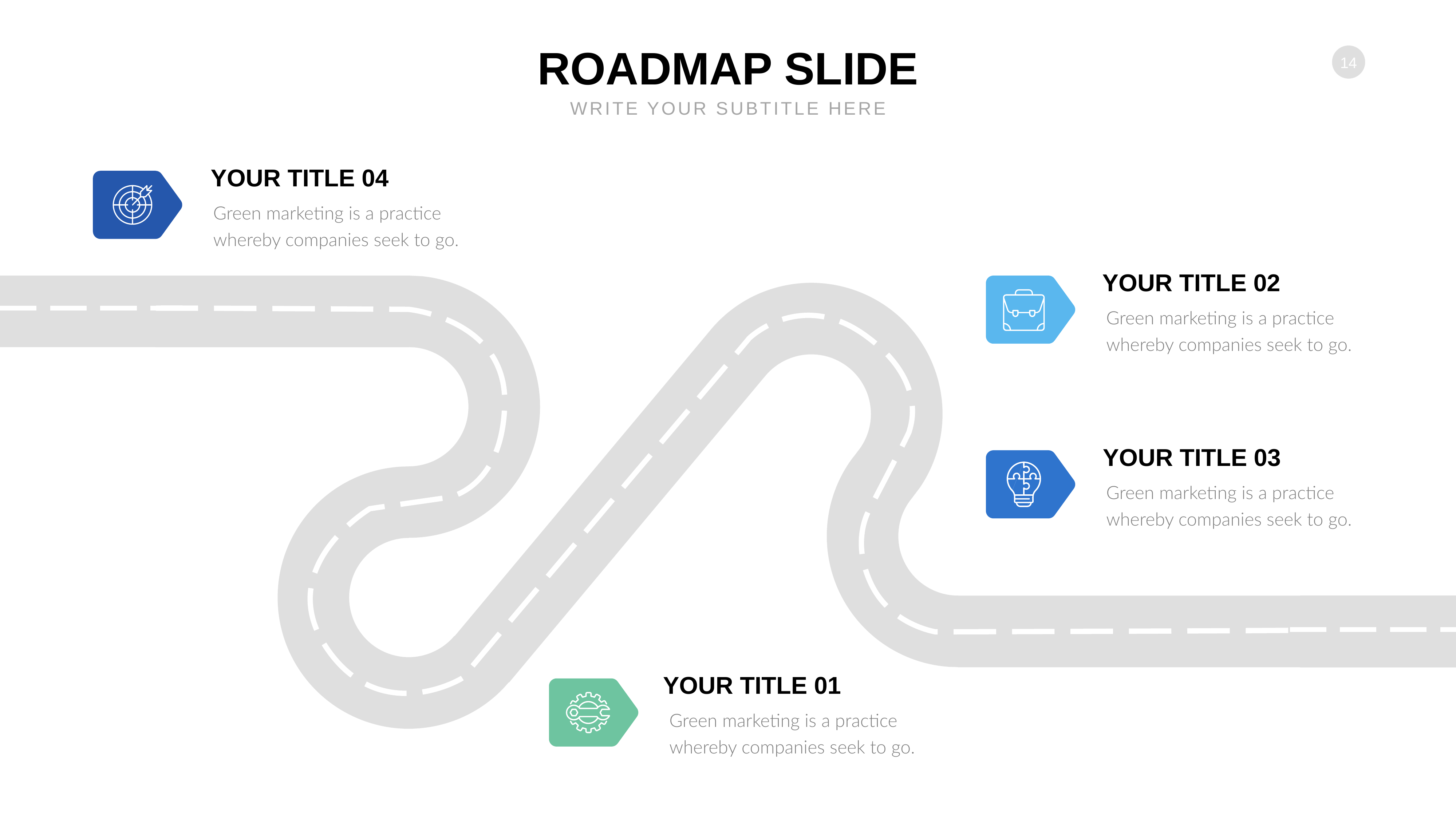

ROADMAP SLIDE
WRITE YOUR SUBTITLE HERE
YOUR TITLE 04

Green marketing is a practice whereby companies seek to go.
YOUR TITLE 02

Green marketing is a practice whereby companies seek to go.

YOUR TITLE 03

Green marketing is a practice whereby companies seek to go.

YOUR TITLE 01

Green marketing is a practice whereby companies seek to go.